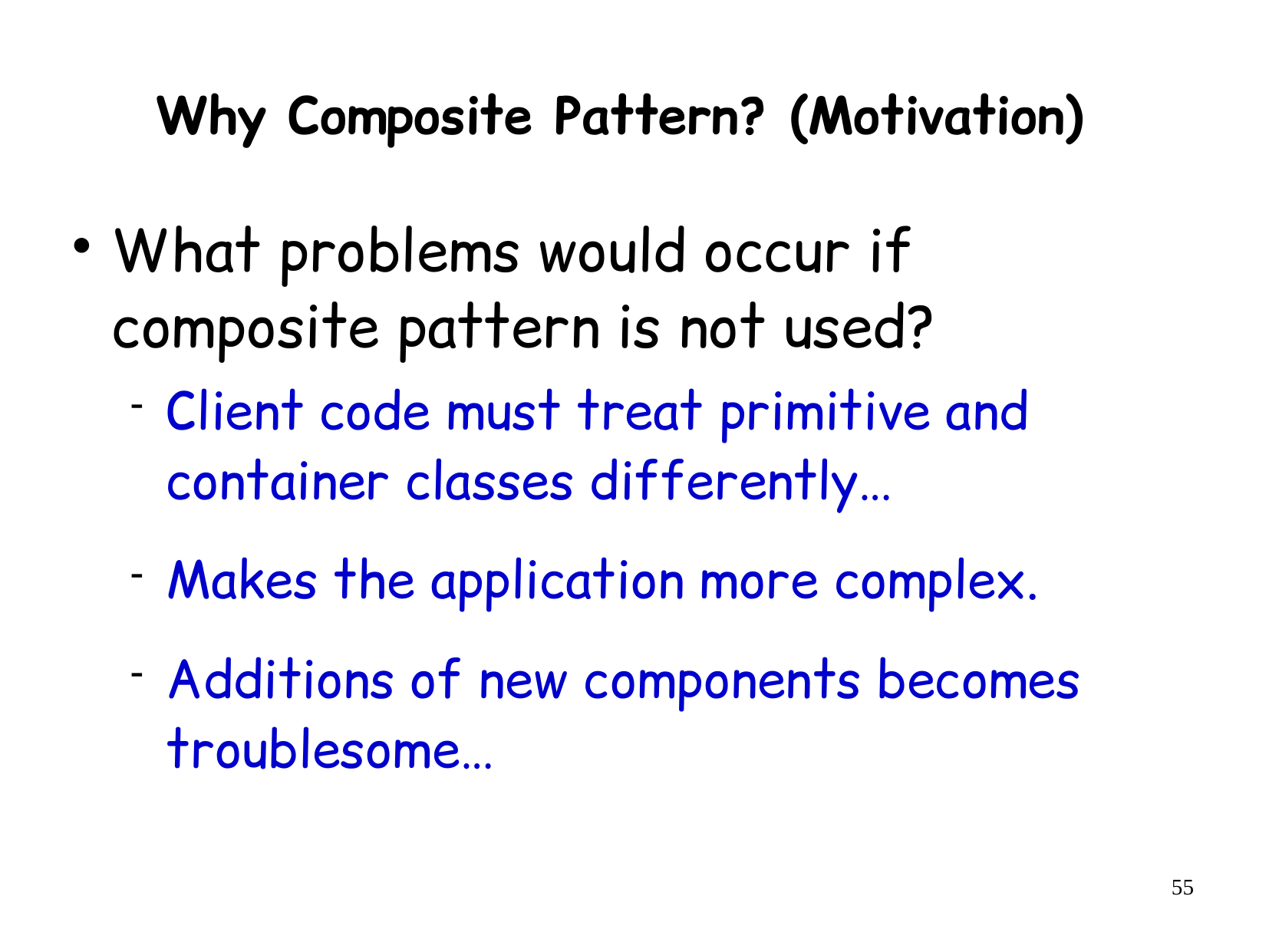

# Why Composite Pattern? (Motivation)
What problems would occur if  composite pattern is not used?
Client code must treat primitive and container classes differently…
Makes the application more complex.
Additions of new components becomes troublesome…